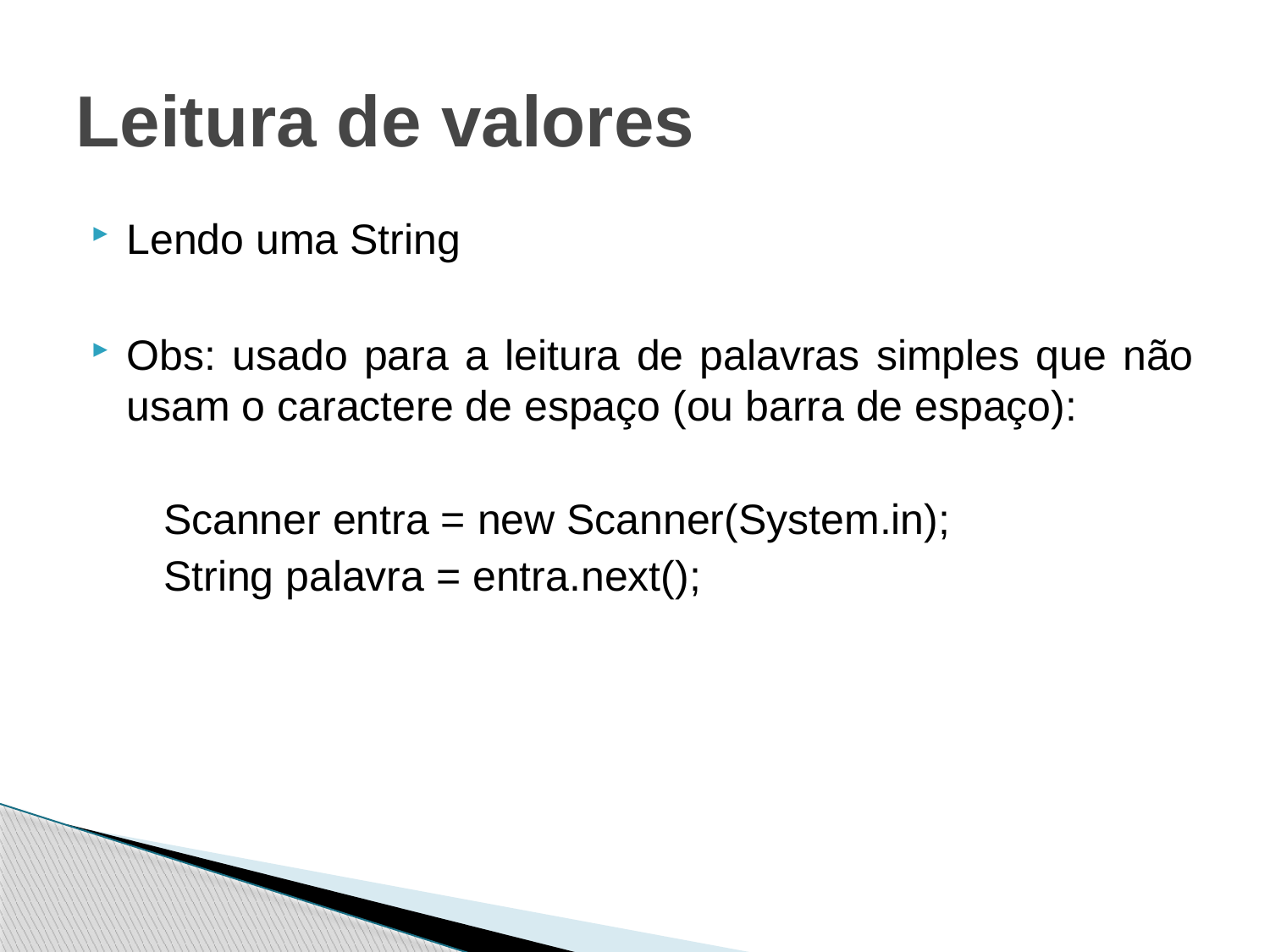

# Leitura de valores
Lendo uma String

Obs: usado para a leitura de palavras simples que não usam o caractere de espaço (ou barra de espaço):

Scanner entra = new Scanner(System.in);
String palavra = entra.next();